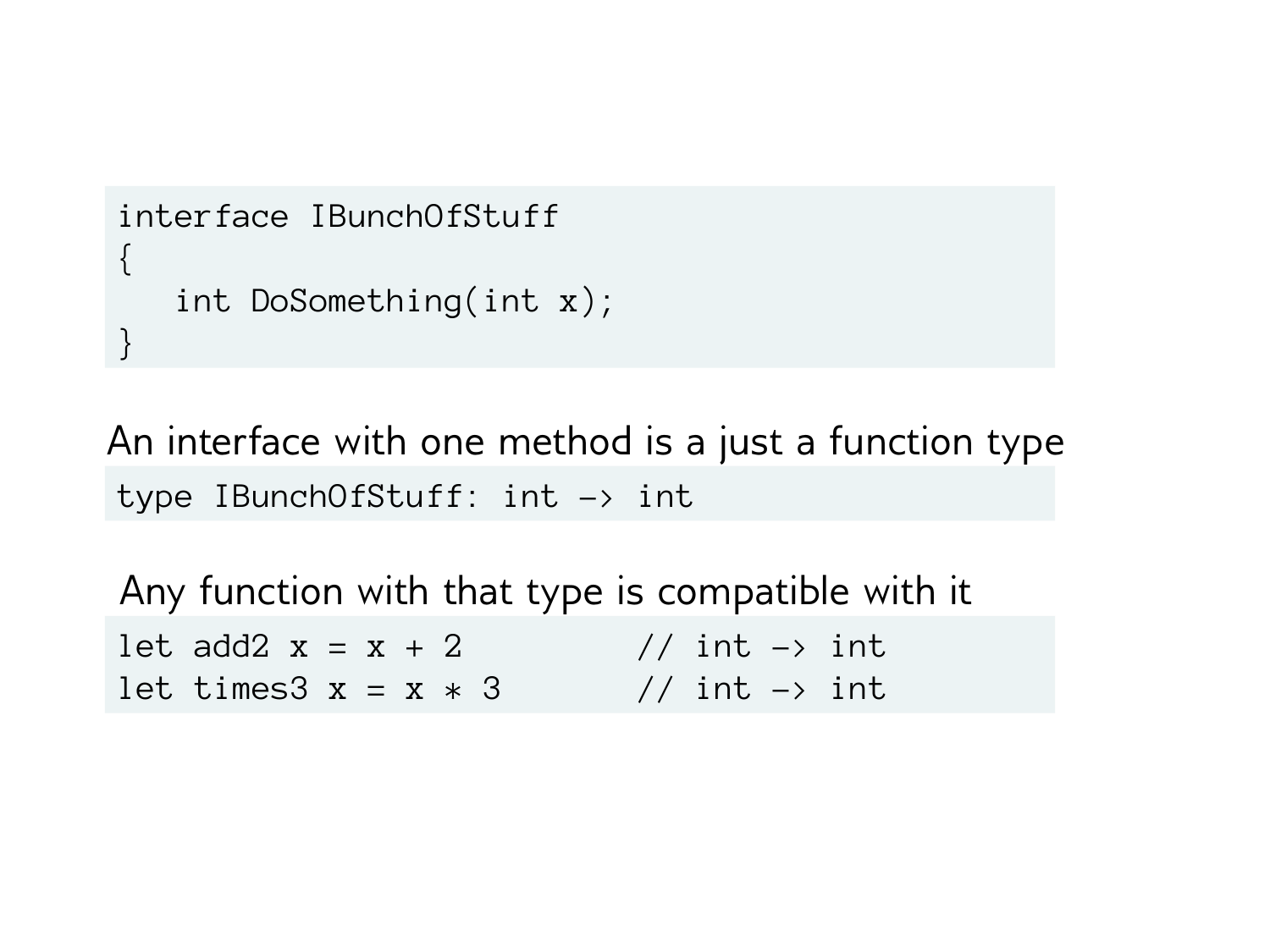

interface IBunchOfStuff
{
   int DoSomething(int x);
}
An interface with one method is a just a function type
type IBunchOfStuff: int -> int
 Any function with that type is compatible with it
let add2 x = x + 2         // int -> int
let times3 x = x * 3       // int -> int